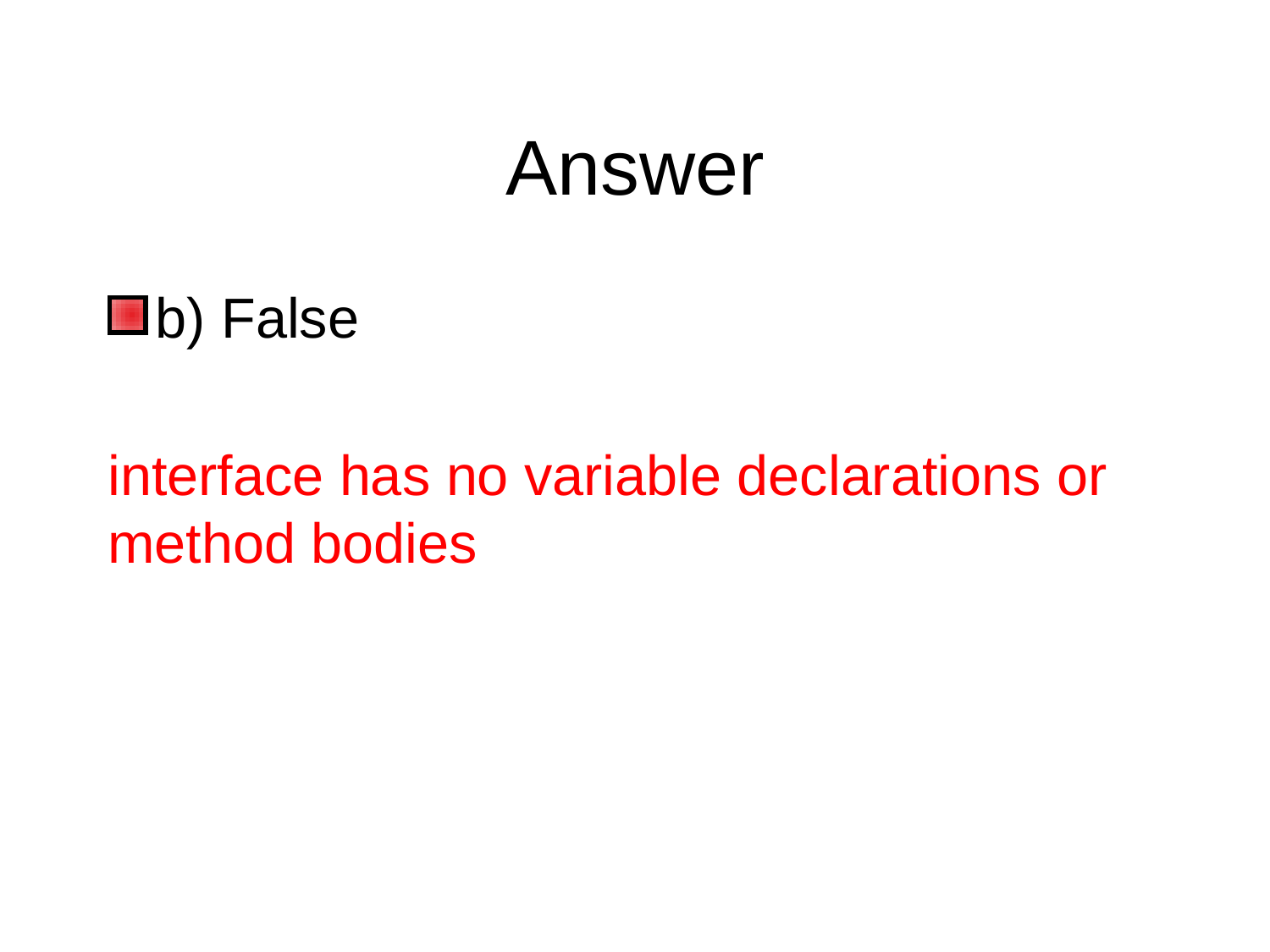

# Answer
b) False

interface has no variable declarations or method bodies